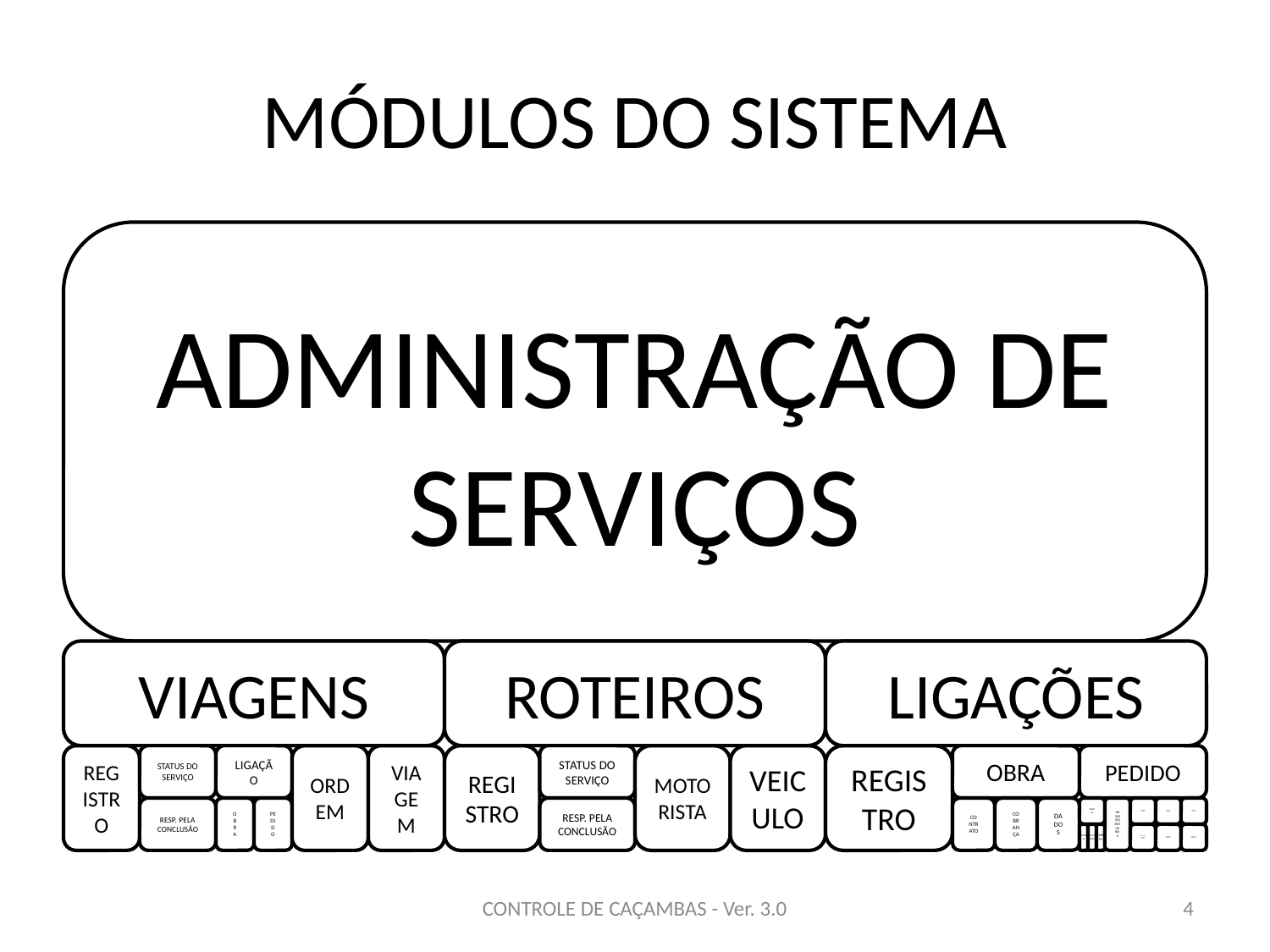

# MÓDULOS DO SISTEMA
ADMINISTRAÇÃO DE SERVIÇOS
ROTEIROS
MOTORISTA
VIAGENS
ORDEM
VIAGEM
LIGAÇÕES
REGISTRO
PEDIDO
SERVIÇO
STATUS DO CLIENTE
STATUS DA LIGAÇÃO
STATUS DO SERVIÇO
OBRA
CONTRATO
COBRANÇA
RESP. PELA CONCLUSÃO
POSIÇÃO DA LIGAÇÃO
LIBERAÇÃO PARA O ROTEIRO
OBSERVAÇÕES GERAIS
DADOS
REGISTRO
STATUS DO SERVIÇO
RESP. PELA CONCLUSÃO
VEICULO
REGISTRO
STATUS DO SERVIÇO
RESP. PELA CONCLUSÃO
LIGAÇÃO
PEDIDO
OBRA
CONTROLE DE CAÇAMBAS - Ver. 3.0
4